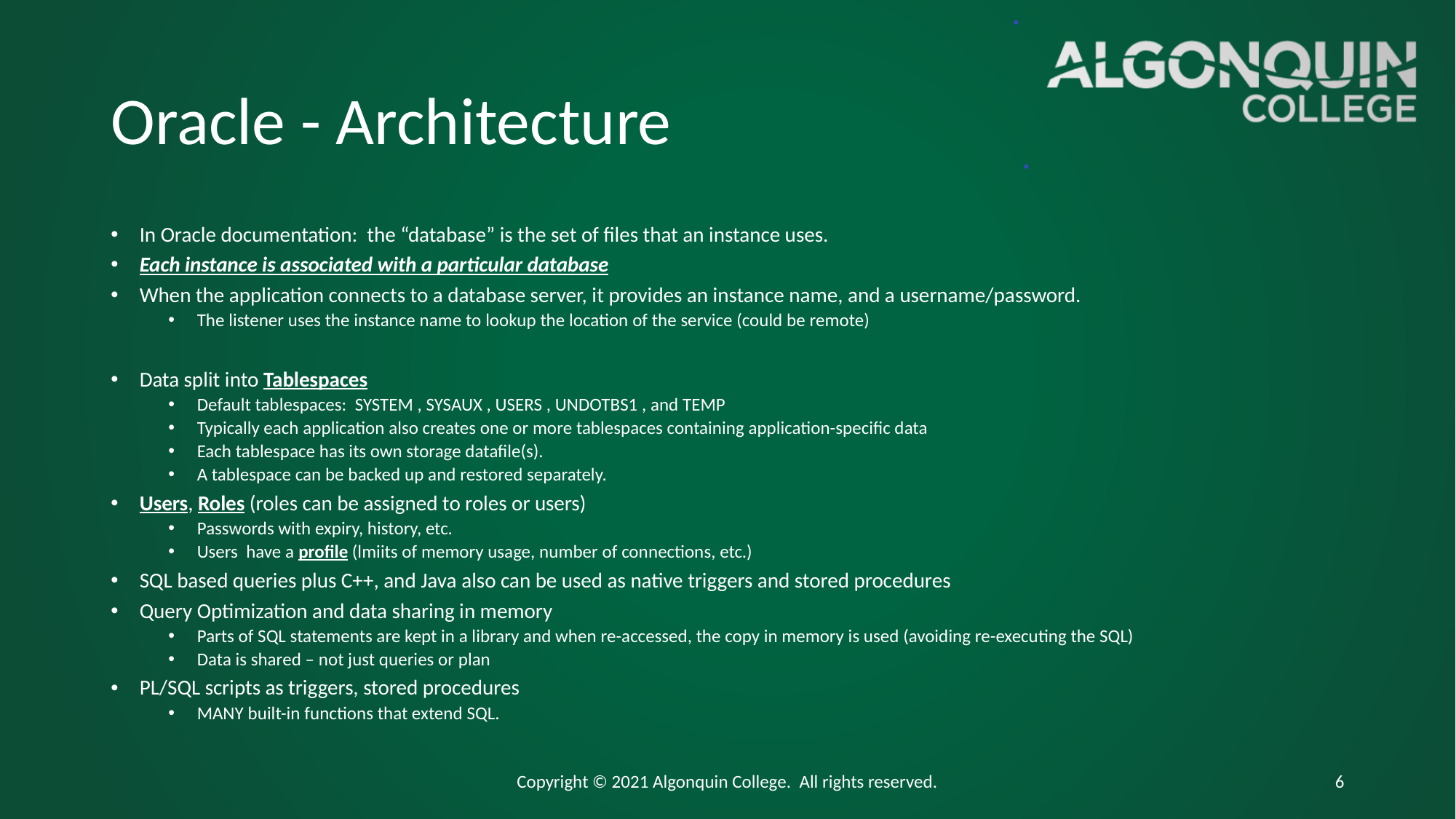

# Oracle - Architecture
In Oracle documentation:  the “database” is the set of files that an instance uses.
Each instance is associated with a particular database
When the application connects to a database server, it provides an instance name, and a username/password.
The listener uses the instance name to lookup the location of the service (could be remote)

Data split into Tablespaces
Default tablespaces:  SYSTEM , SYSAUX , USERS , UNDOTBS1 , and TEMP
Typically each application also creates one or more tablespaces containing application-specific data
Each tablespace has its own storage datafile(s).
A tablespace can be backed up and restored separately.
Users, Roles (roles can be assigned to roles or users)
Passwords with expiry, history, etc.
Users  have a profile (lmiits of memory usage, number of connections, etc.)
SQL based queries plus C++, and Java also can be used as native triggers and stored procedures
Query Optimization and data sharing in memory
Parts of SQL statements are kept in a library and when re-accessed, the copy in memory is used (avoiding re-executing the SQL)
Data is shared – not just queries or plan
PL/SQL scripts as triggers, stored procedures
MANY built-in functions that extend SQL.

Copyright © 2021 Algonquin College.  All rights reserved.
6